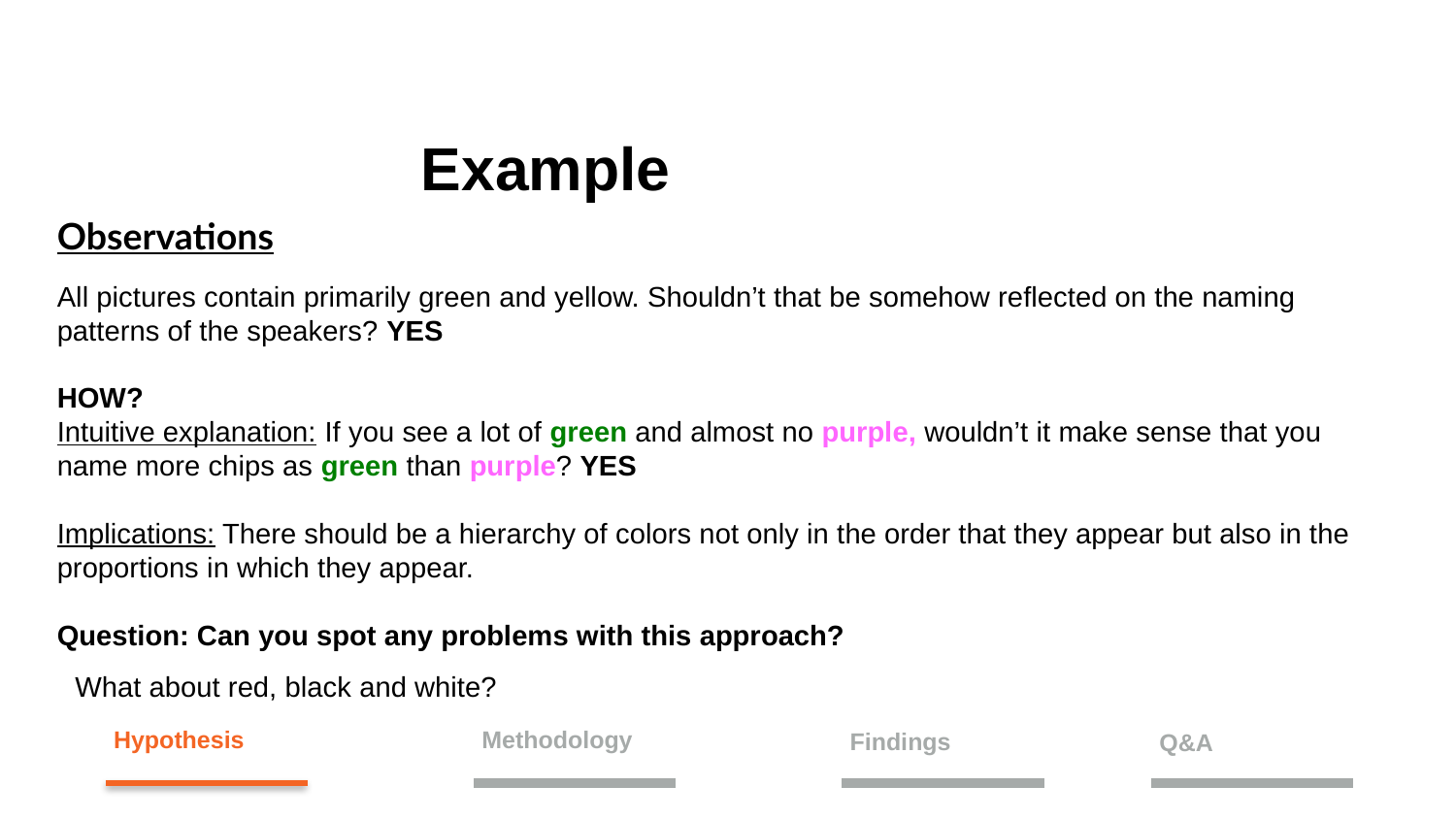

Example
Observations
All pictures contain primarily green and yellow. Shouldn’t that be somehow reflected on the naming patterns of the speakers? YES

HOW?
Intuitive explanation: If you see a lot of green and almost no purple, wouldn’t it make sense that you name more chips as green than purple? YES

Implications: There should be a hierarchy of colors not only in the order that they appear but also in the proportions in which they appear.

Question: Can you spot any problems with this approach?
What about red, black and white?
Hypothesis
Methodology
Findings

Q&A